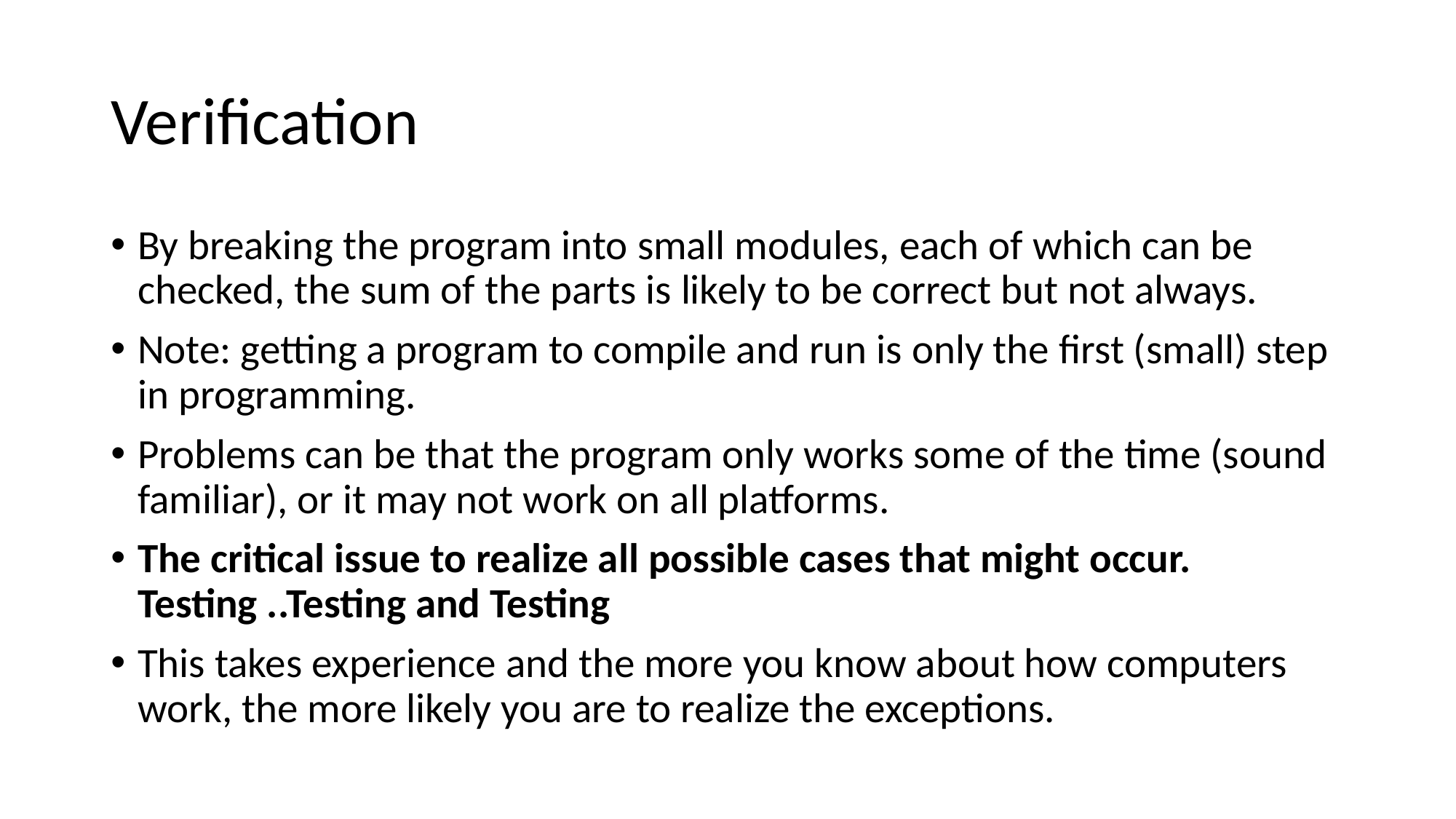

# Verification
By breaking the program into small modules, each of which can be checked, the sum of the parts is likely to be correct but not always.
Note: getting a program to compile and run is only the first (small) step in programming.
Problems can be that the program only works some of the time (sound familiar), or it may not work on all platforms.
The critical issue to realize all possible cases that might occur. Testing ..Testing and Testing
This takes experience and the more you know about how computers work, the more likely you are to realize the exceptions.